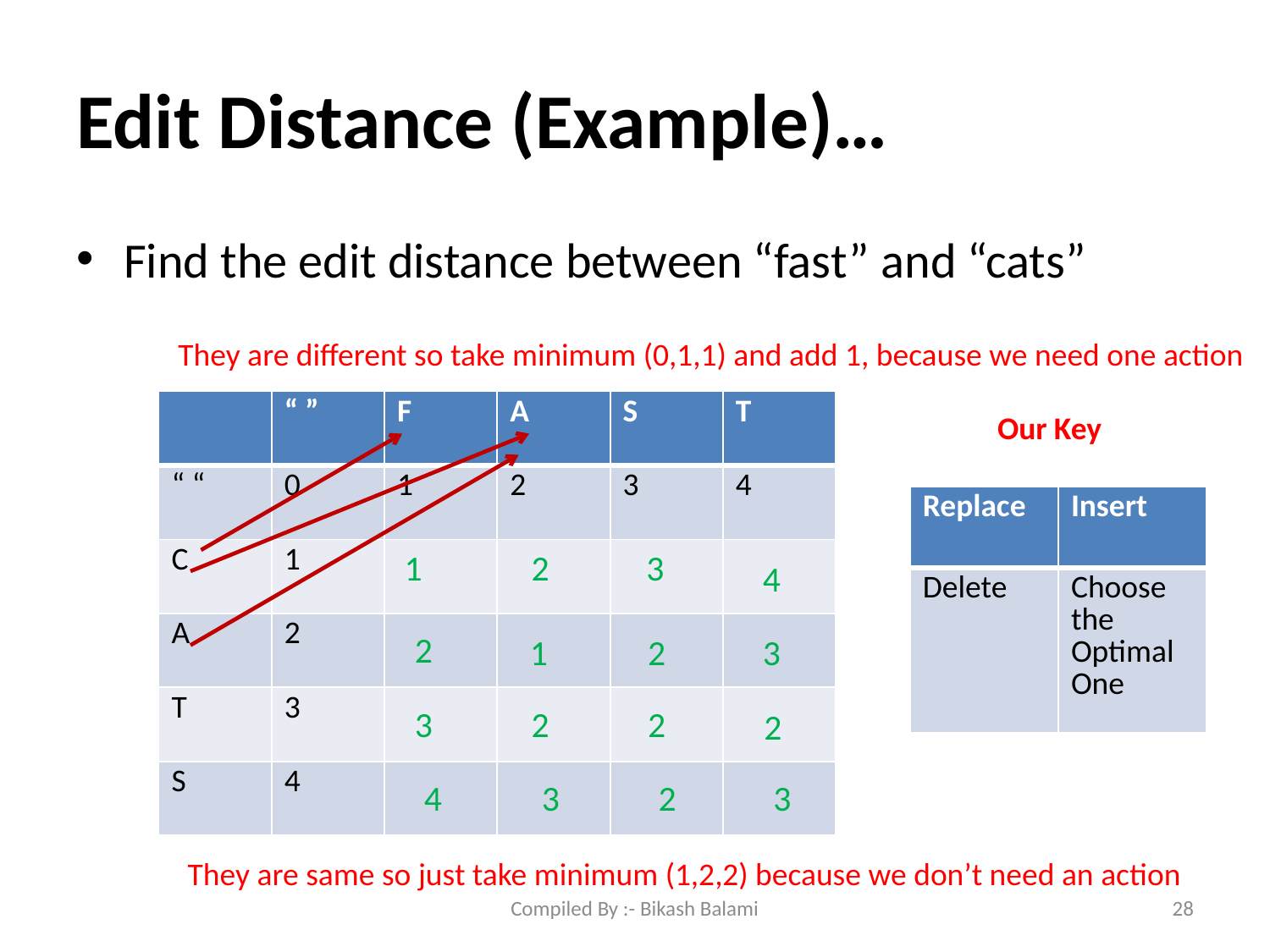

# Edit Distance (Example)…
Find the edit distance between “fast” and “cats”
They are different so take minimum (0,1,1) and add 1, because we need one action
|  | “ ” | F | A | S | T |
| --- | --- | --- | --- | --- | --- |
| “ “ | 0 | 1 | 2 | 3 | 4 |
| C | 1 |  |  |  |  |
| A | 2 |  |  |  |  |
| T | 3 |  |  |  |  |
| S | 4 |  |  |  |  |
Our Key
| Replace | Insert |
| --- | --- |
| Delete | Choose the Optimal One |
1
2
3
4
2
1
2
3
3
2
2
2
4
3
2
3
They are same so just take minimum (1,2,2) because we don’t need an action
Compiled By :- Bikash Balami
28